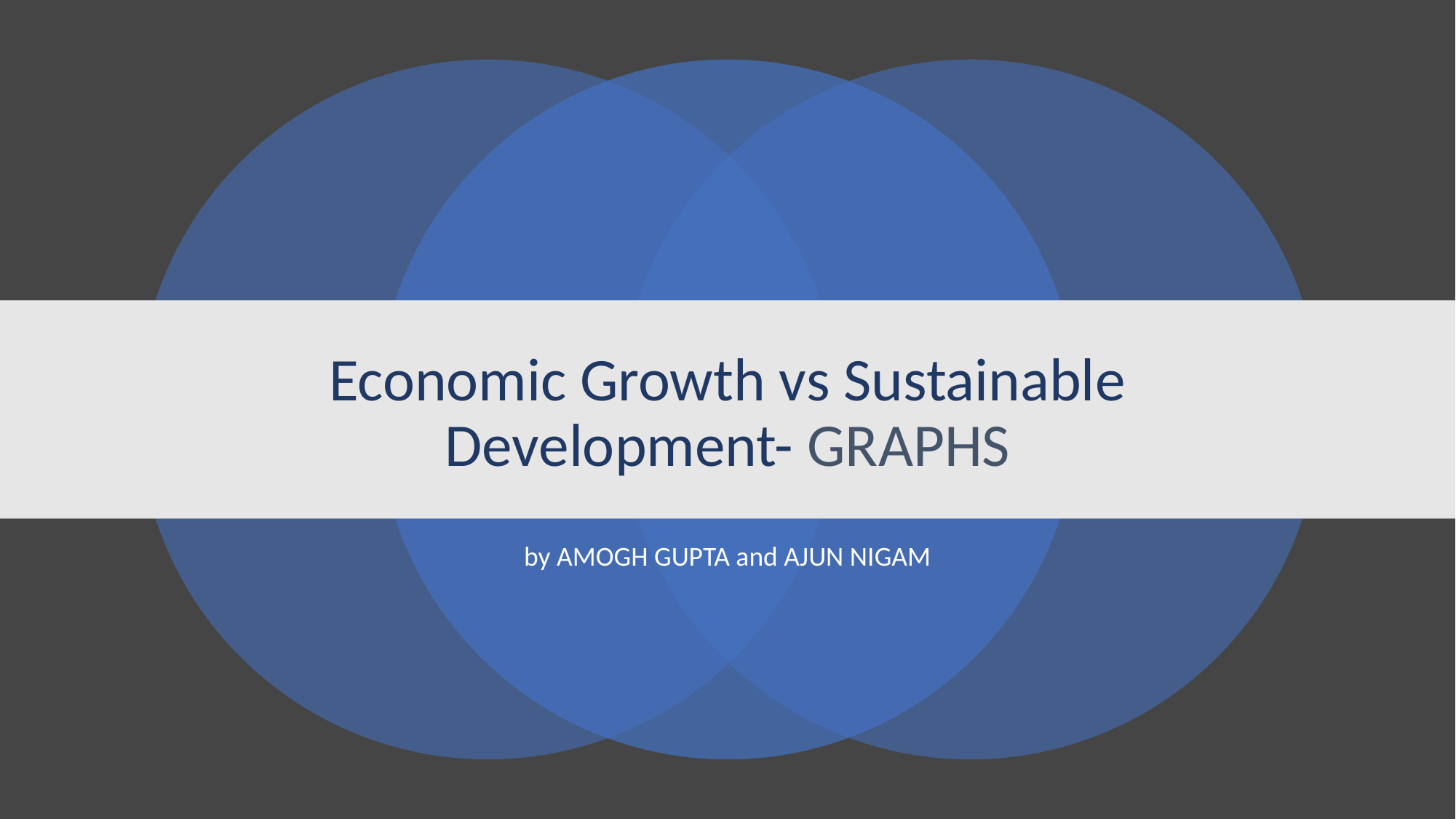

# Economic Growth vs Sustainable Development- GRAPHS
by AMOGH GUPTA and AJUN NIGAM